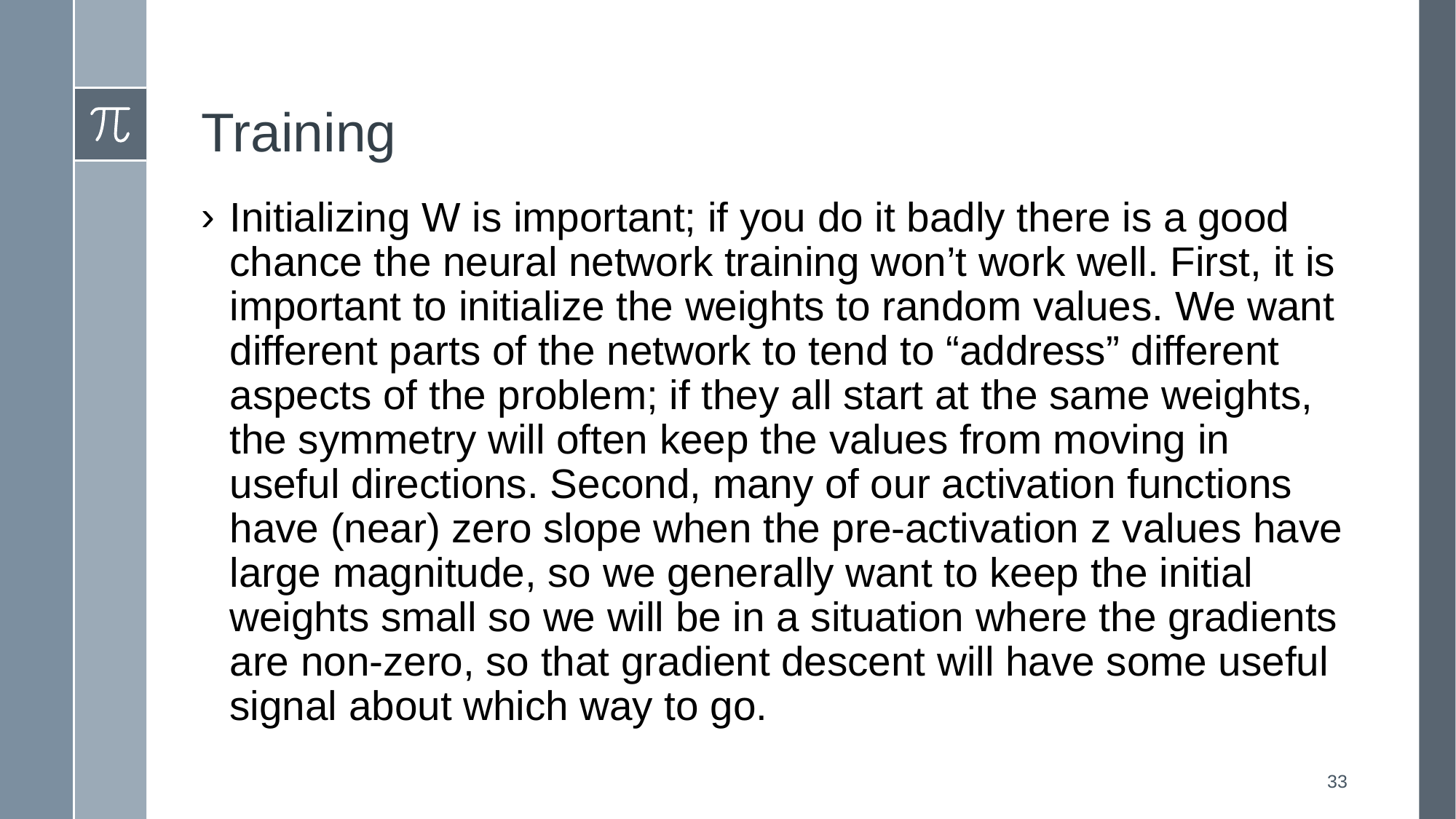

# Training
Initializing W is important; if you do it badly there is a good chance the neural network training won’t work well. First, it is important to initialize the weights to random values. We want different parts of the network to tend to “address” different aspects of the problem; if they all start at the same weights, the symmetry will often keep the values from moving in useful directions. Second, many of our activation functions have (near) zero slope when the pre-activation z values have large magnitude, so we generally want to keep the initial weights small so we will be in a situation where the gradients are non-zero, so that gradient descent will have some useful signal about which way to go.
33